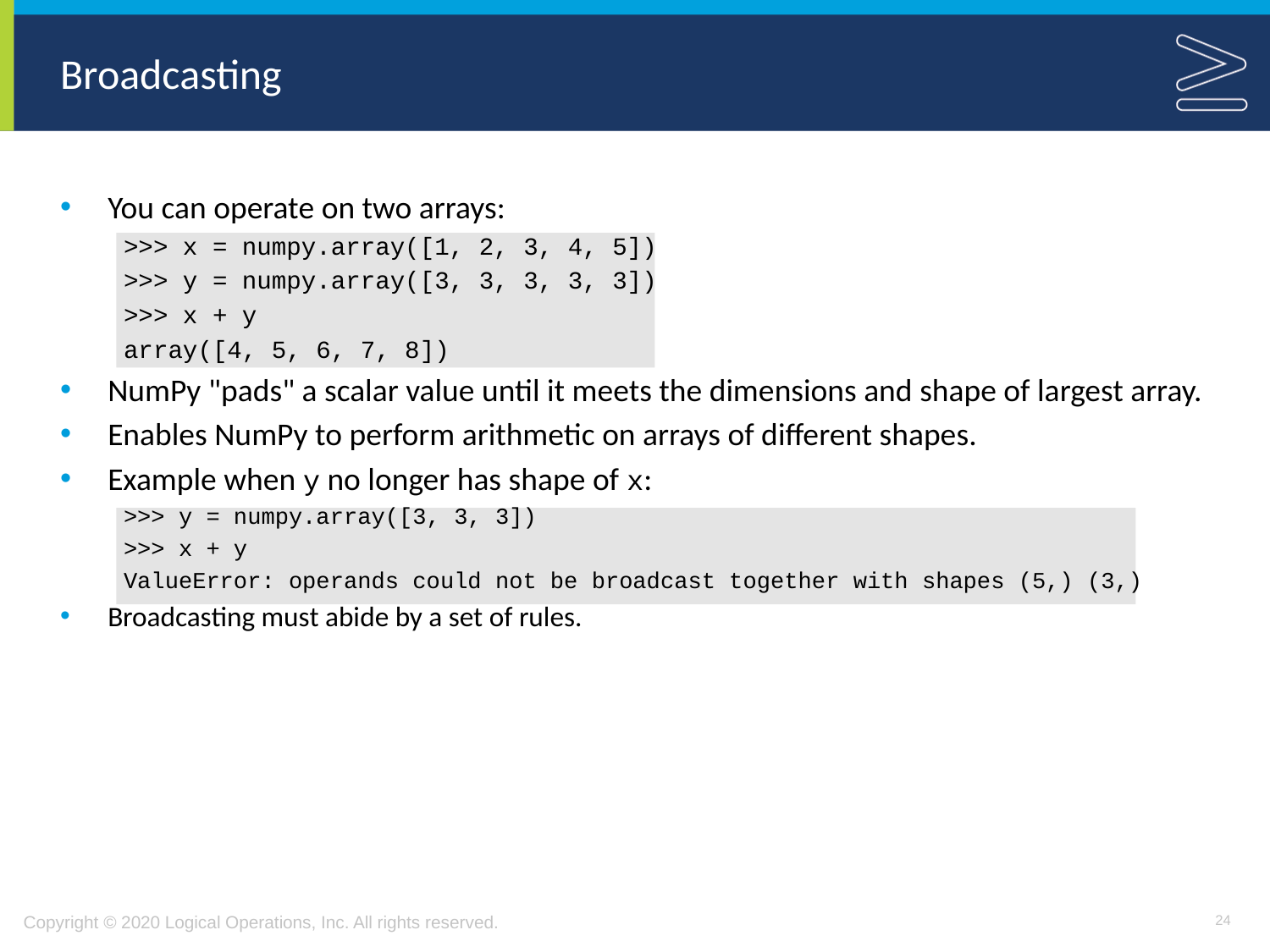

# Broadcasting
You can operate on two arrays:
>>> x = numpy.array([1, 2, 3, 4, 5])
>>> y = numpy.array([3, 3, 3, 3, 3])
>>> x + y
array([4, 5, 6, 7, 8])
NumPy "pads" a scalar value until it meets the dimensions and shape of largest array.
Enables NumPy to perform arithmetic on arrays of different shapes.
Example when y no longer has shape of x:
>>> y = numpy.array([3, 3, 3])
>>> x + y
ValueError: operands could not be broadcast together with shapes (5,) (3,)
Broadcasting must abide by a set of rules.

24